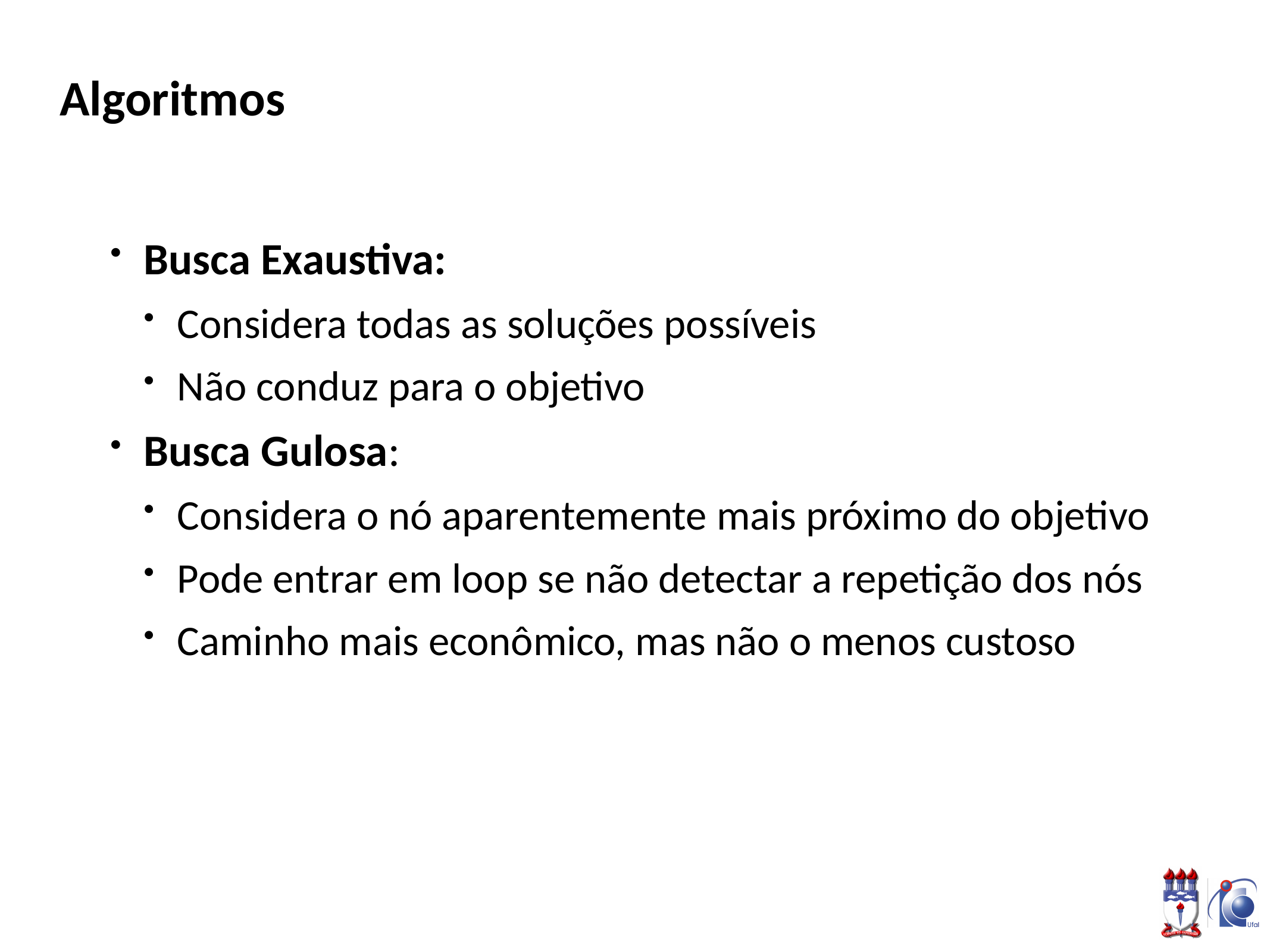

# Algoritmos
Busca Exaustiva:
Considera todas as soluções possíveis
Não conduz para o objetivo
Busca Gulosa:
Considera o nó aparentemente mais próximo do objetivo
Pode entrar em loop se não detectar a repetição dos nós
Caminho mais econômico, mas não o menos custoso